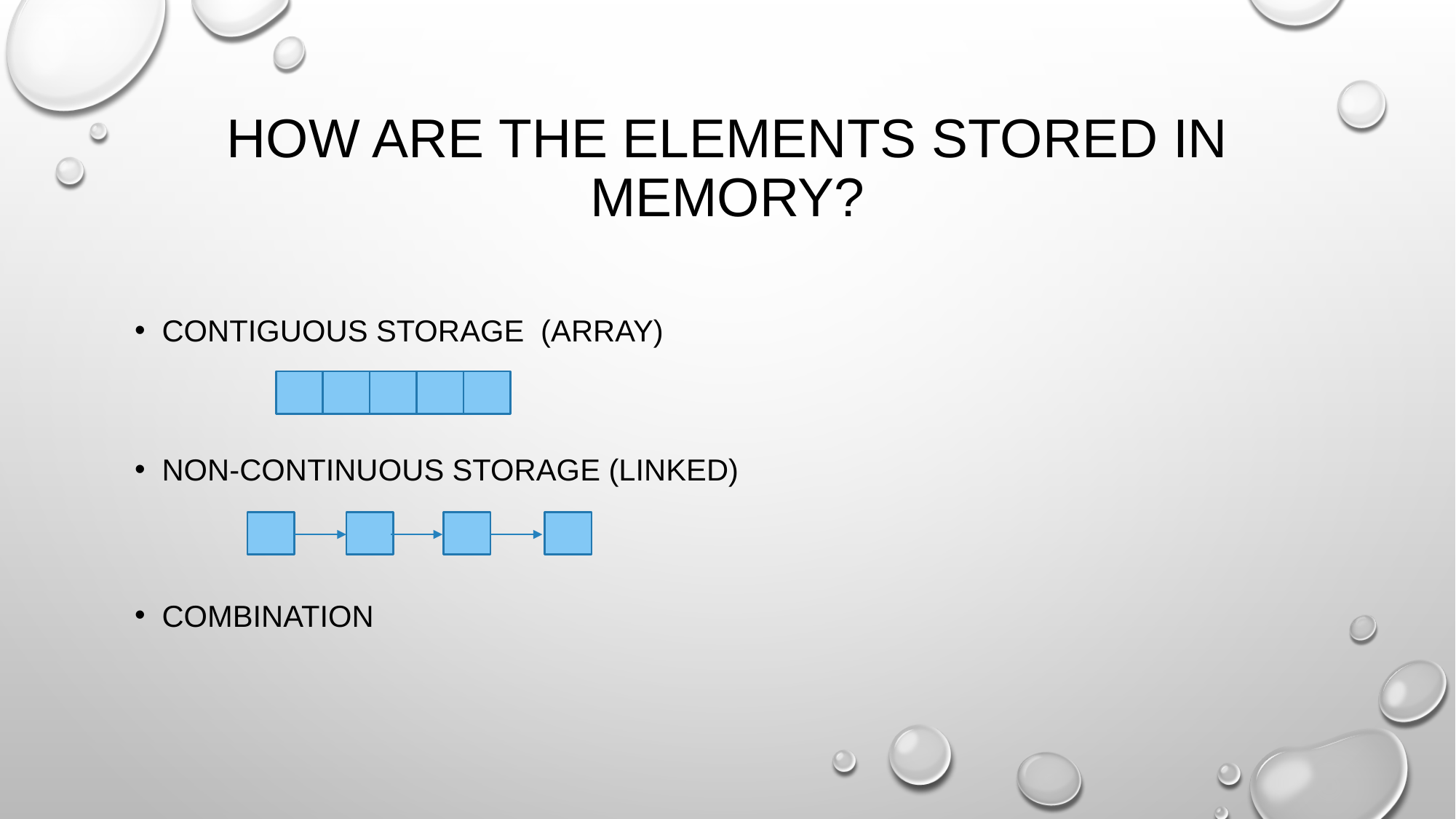

# How are the elements stored in memory?
Contiguous storage  (array)
Non-continuous storage (linked)
combination